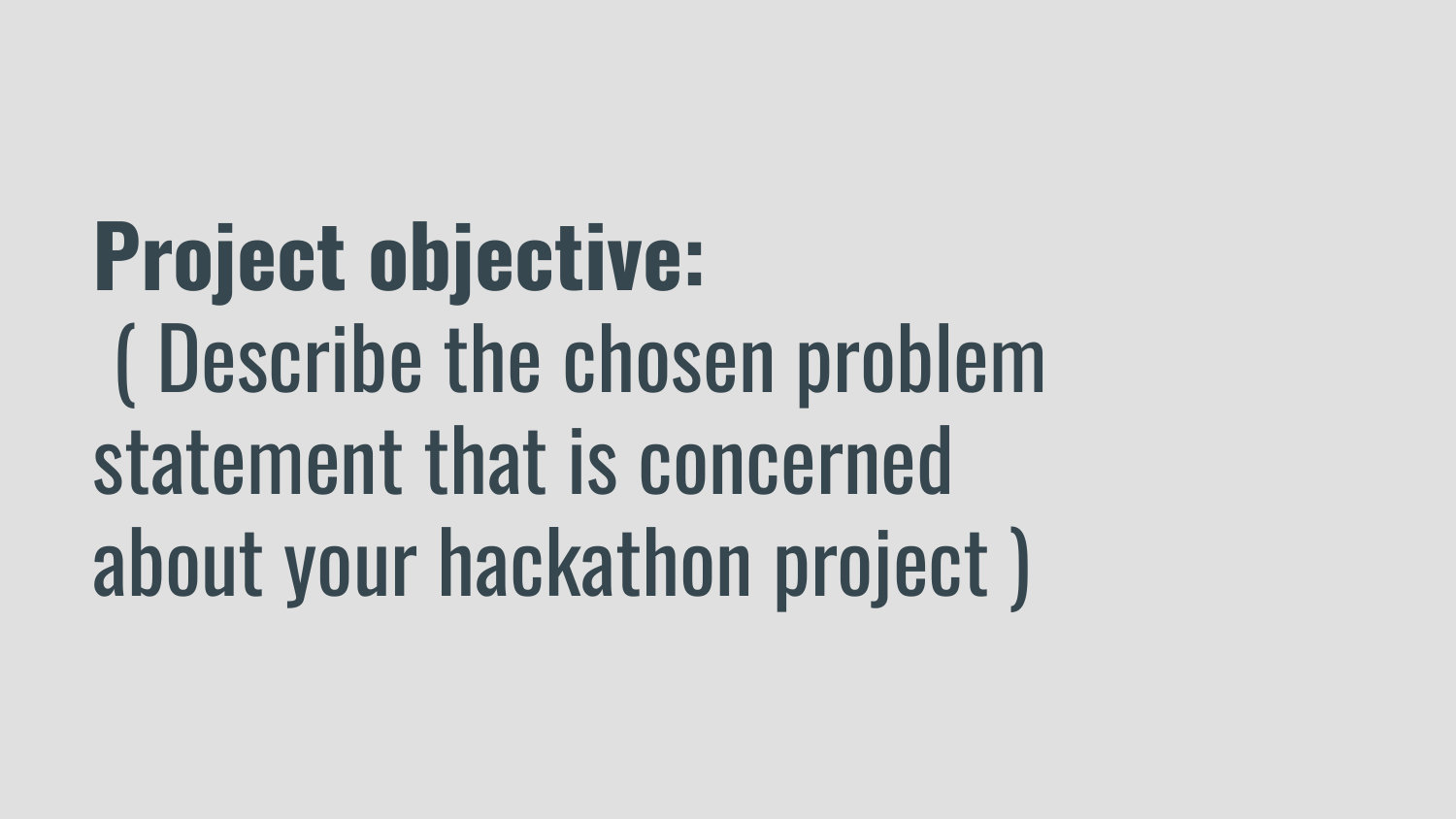

# Project objective:
 ( Describe the chosen problem statement that is concerned about your hackathon project )